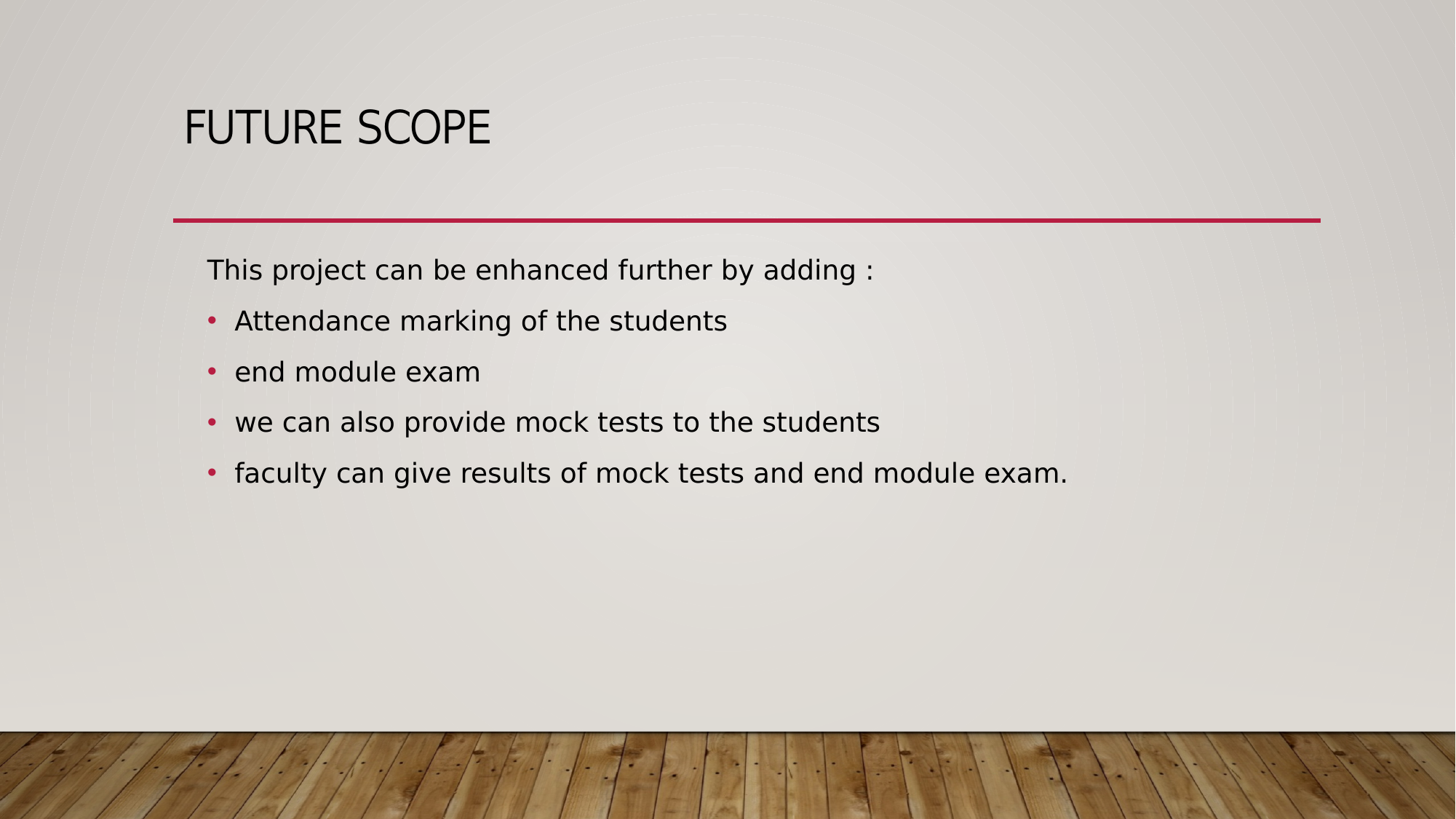

# Future scope
This project can be enhanced further by adding :
Attendance marking of the students
end module exam
we can also provide mock tests to the students
faculty can give results of mock tests and end module exam.